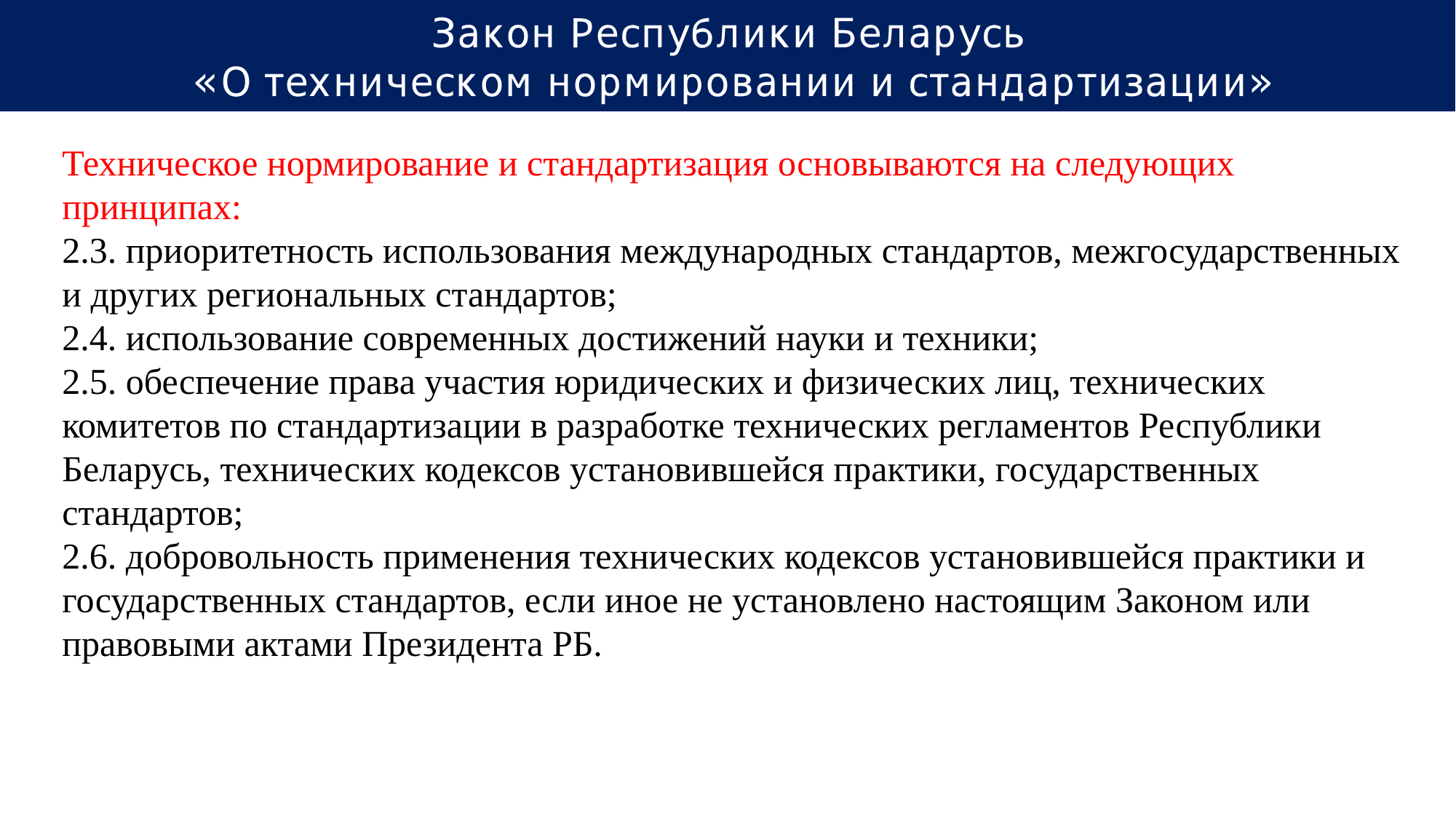

Закон Республики Беларусь
«О техническом нормировании и стандартизации»

Техническое нормирование и стандартизация основываются на следующих принципах:
2.3. приоритетность использования международных стандартов, межгосударственных и других региональных стандартов;
2.4. использование современных достижений науки и техники;
2.5. обеспечение права участия юридических и физических лиц, технических комитетов по стандартизации в разработке технических регламентов Республики Беларусь, технических кодексов установившейся практики, государственных стандартов;
2.6. добровольность применения технических кодексов установившейся практики и государственных стандартов, если иное не установлено настоящим Законом или правовыми актами Президента РБ.